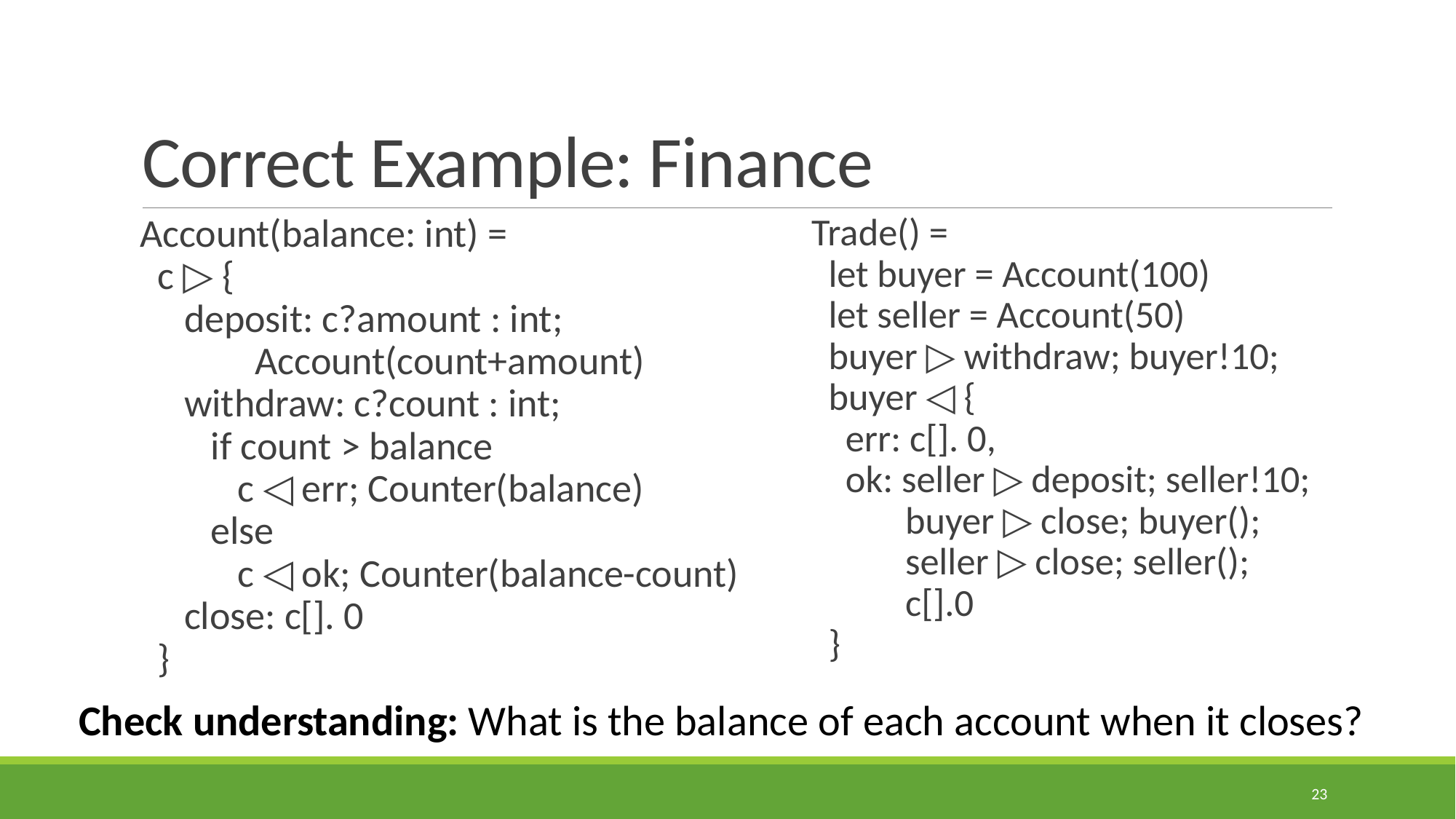

# Correct Example: Finance
Account(balance: int) =
  c ▷ {
     deposit: c?amount : int;
             Account(count+amount)
     withdraw: c?count : int;
        if count > balance
           c ◁ err; Counter(balance)
        else
           c ◁ ok; Counter(balance-count)
     close: c[]. 0
  }
Trade() =
  let buyer = Account(100)
  let seller = Account(50)
  buyer ▷ withdraw; buyer!10;
  buyer ◁ {
    err: c[]. 0,
    ok: seller ▷ deposit; seller!10;
           buyer ▷ close; buyer();
           seller ▷ close; seller();
           c[].0
  }
Check understanding: What is the balance of each account when it closes?
23